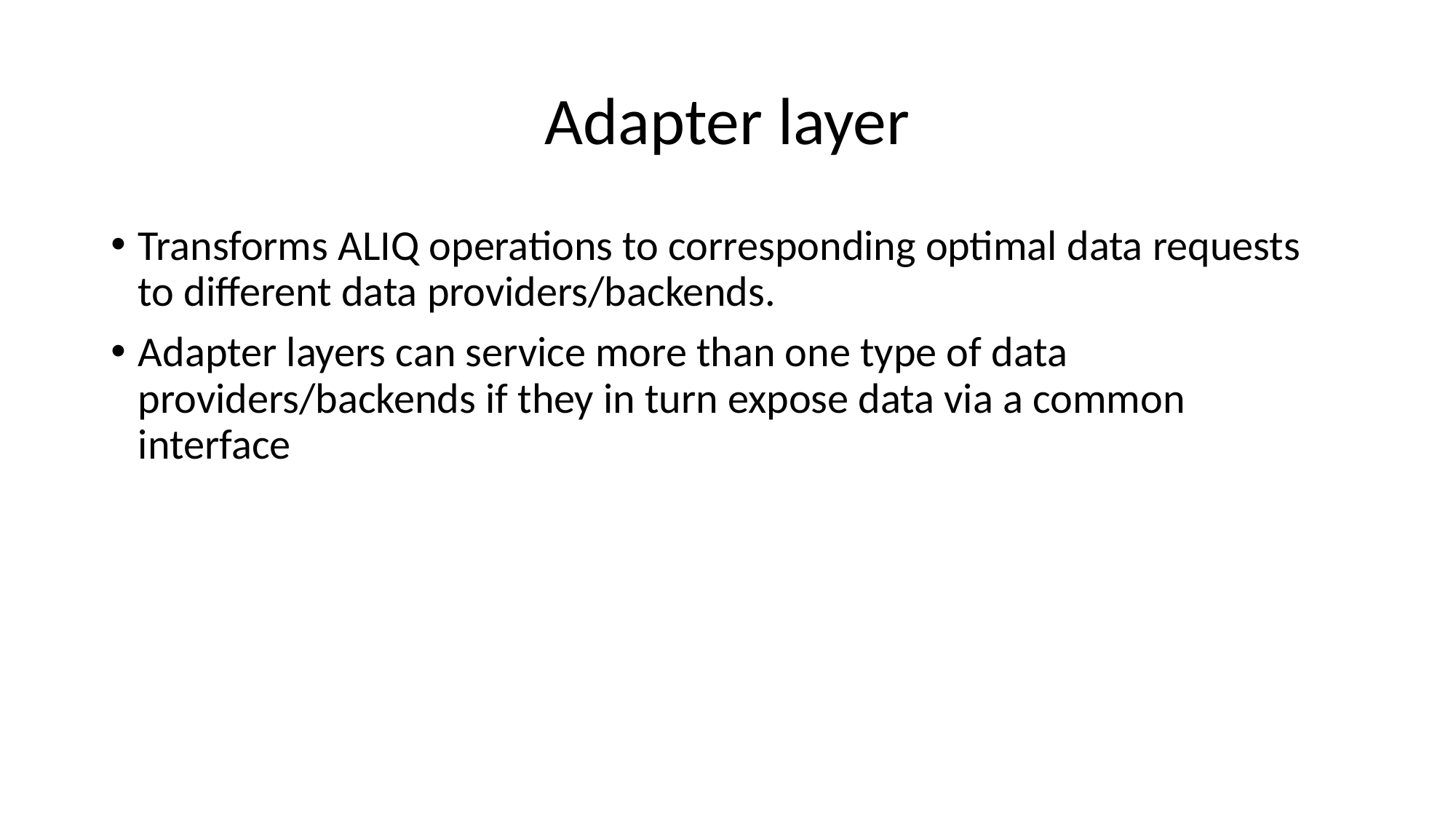

# Adapter layer
Transforms ALIQ operations to corresponding optimal data requests to different data providers/backends.
Adapter layers can service more than one type of data providers/backends if they in turn expose data via a common interface